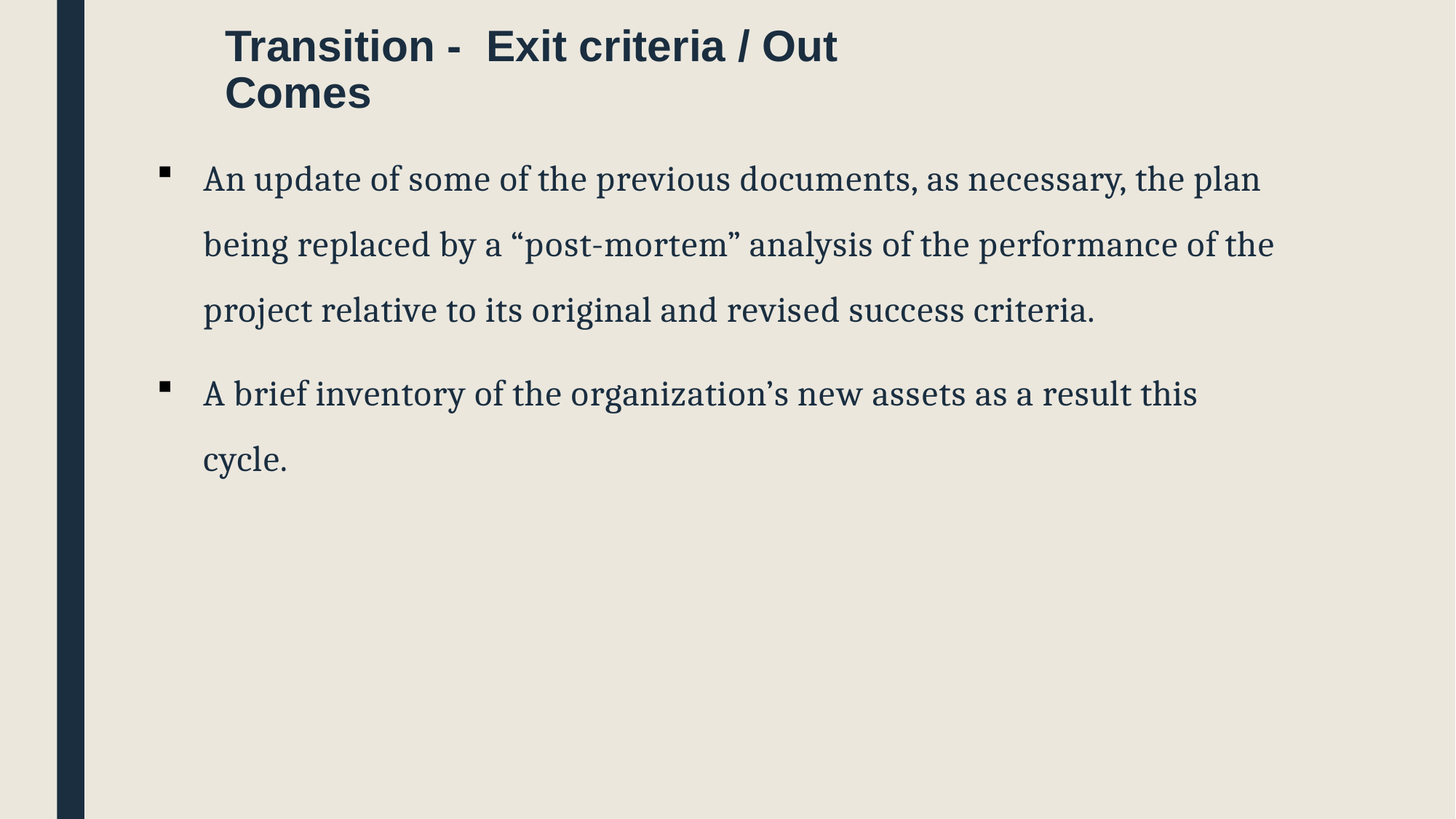

# Transition -  Exit criteria / Out Comes
An update of some of the previous documents, as necessary, the plan being replaced by a “post-mortem” analysis of the performance of the project relative to its original and revised success criteria.
A brief inventory of the organization’s new assets as a result this cycle.